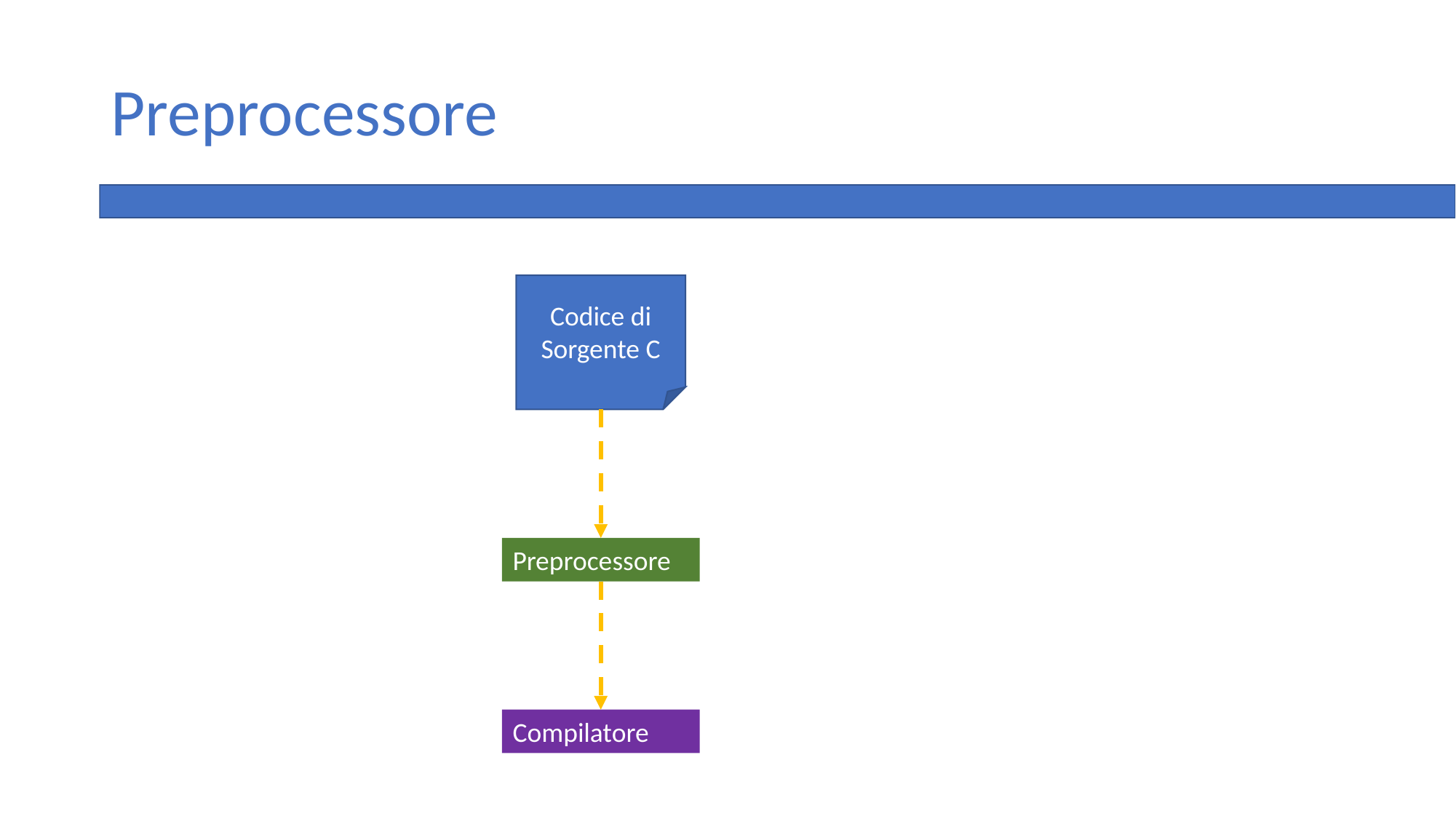

# Preprocessore
Codice di Sorgente C
Preprocessore
Compilatore